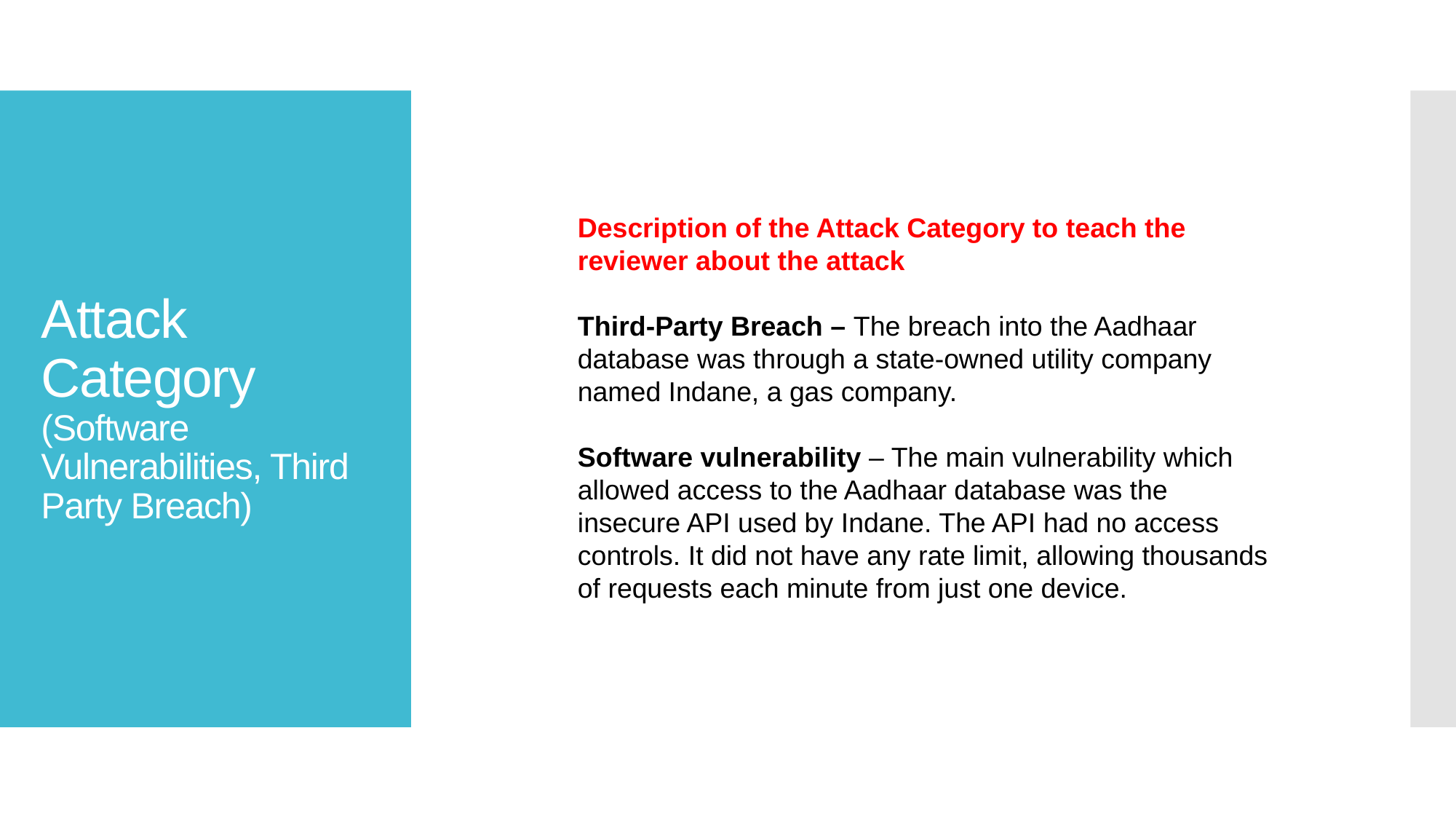

# Attack Category (Software Vulnerabilities, Third Party Breach)
Description of the Attack Category to teach the reviewer about the attack

Third-Party Breach – The breach into the Aadhaar database was through a state-owned utility company named Indane, a gas company.

Software vulnerability – The main vulnerability which allowed access to the Aadhaar database was the insecure API used by Indane. The API had no access controls. It did not have any rate limit, allowing thousands of requests each minute from just one device.